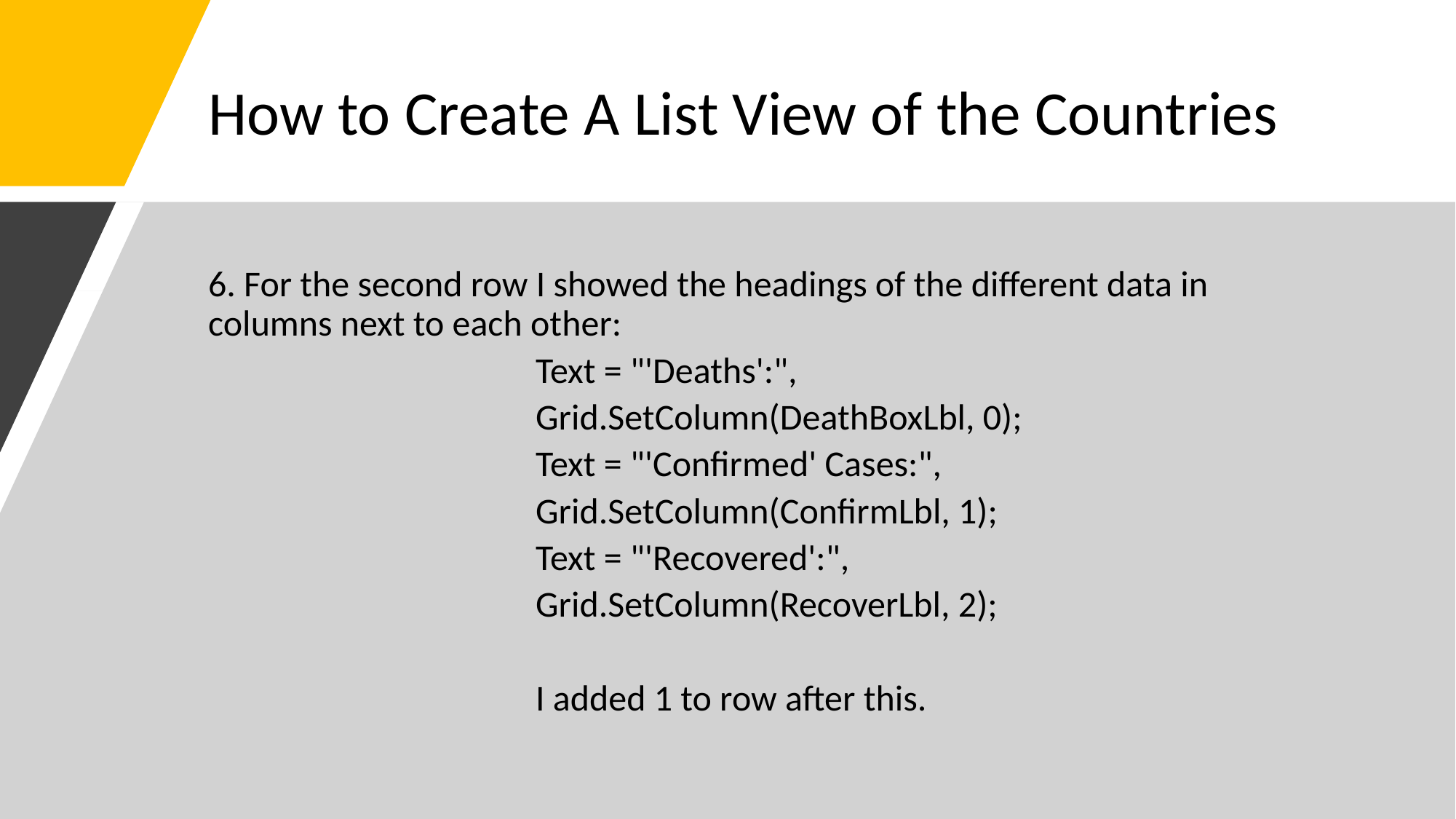

# How to Create A List View of the Countries

6. For the second row I showed the headings of the different data in columns next to each other:
Text = "'Deaths':",
Grid.SetColumn(DeathBoxLbl, 0);
Text = "'Confirmed' Cases:",
Grid.SetColumn(ConfirmLbl, 1);
Text = "'Recovered':",
Grid.SetColumn(RecoverLbl, 2);

I added 1 to row after this.